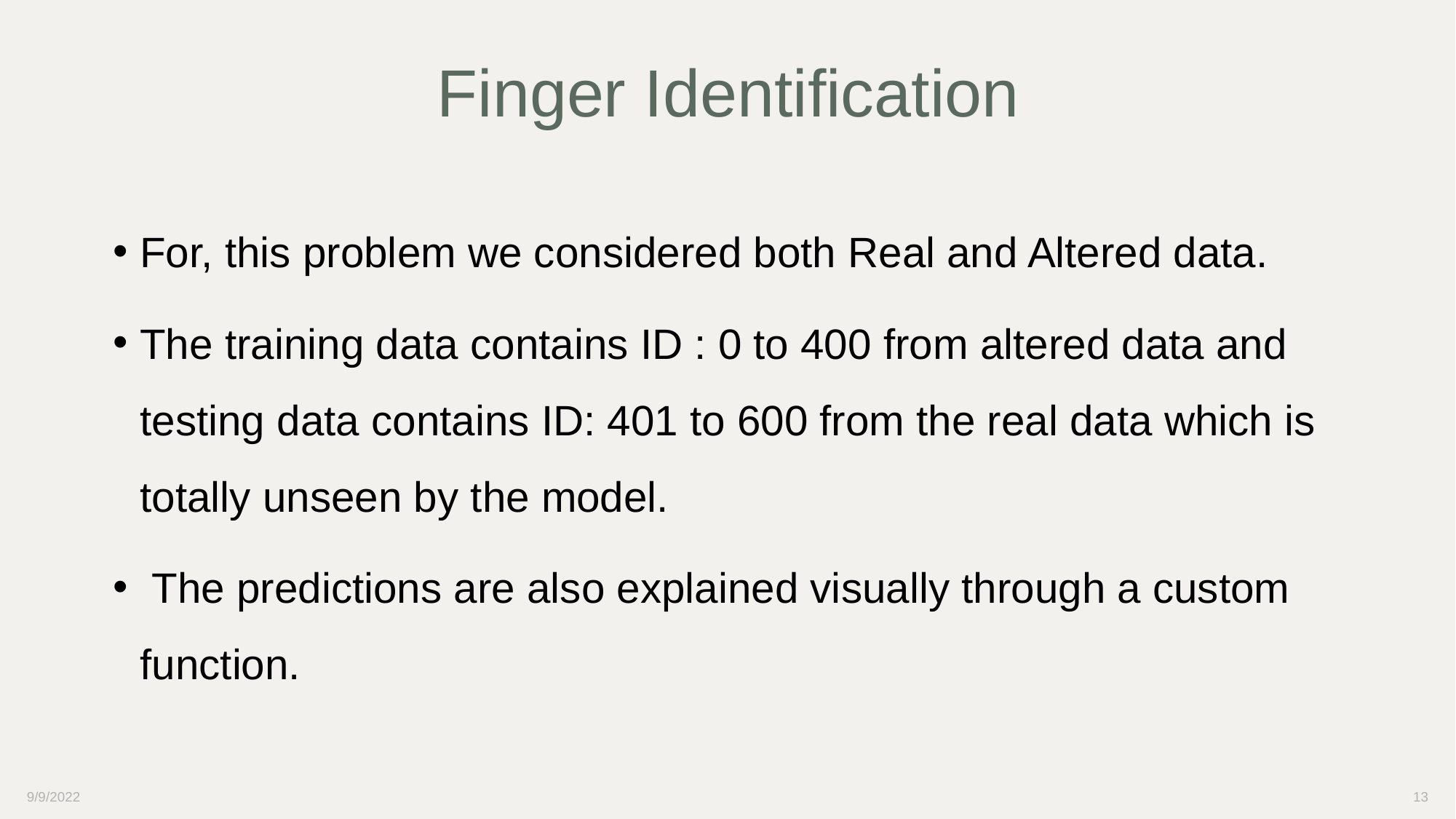

# Finger Identification
For, this problem we considered both Real and Altered data.
The training data contains ID : 0 to 400 from altered data and testing data contains ID: 401 to 600 from the real data which is totally unseen by the model.
 The predictions are also explained visually through a custom function.
9/9/2022
13